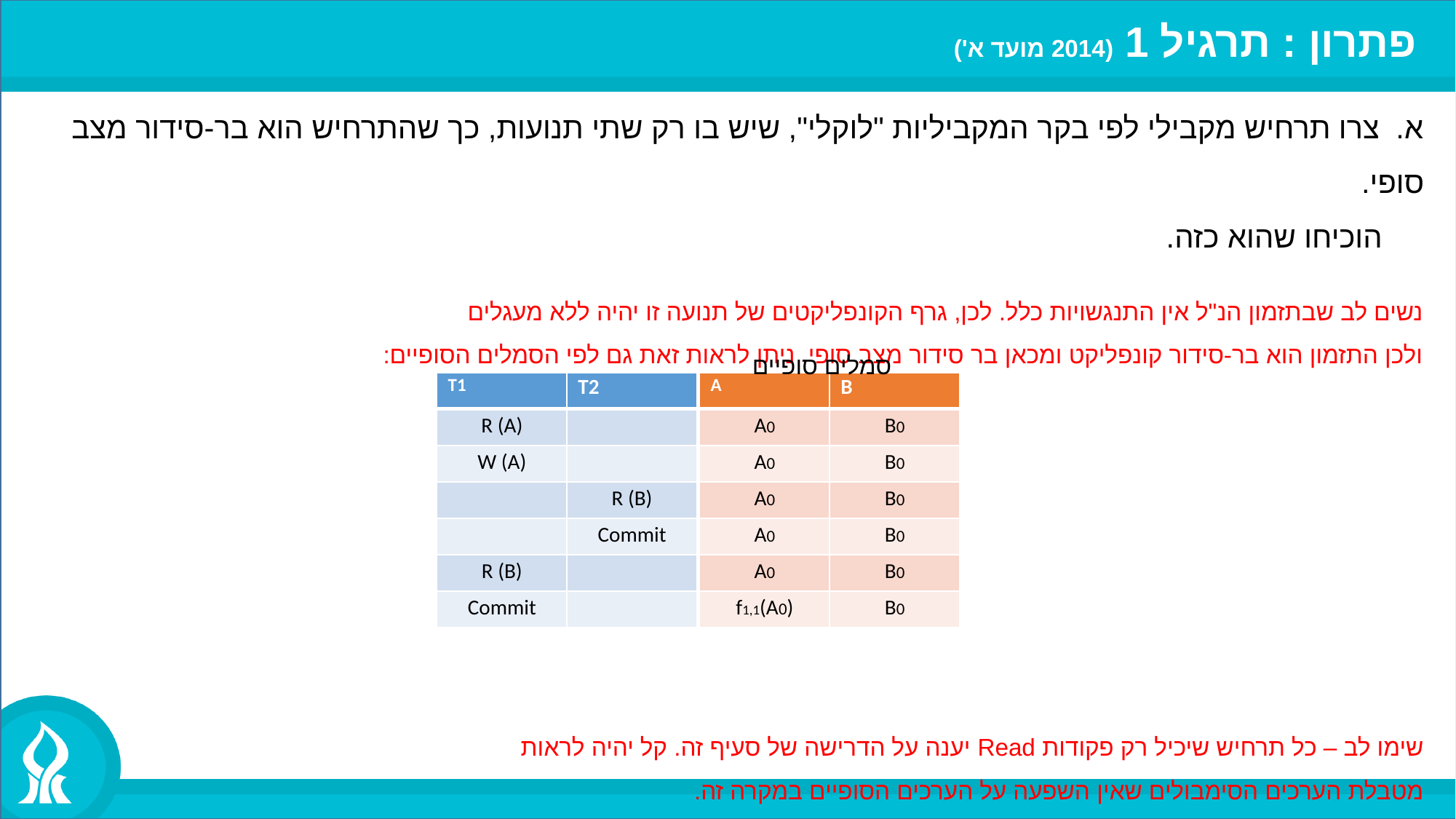

פתרון : תרגיל 1 (2014 מועד א')
א.  צרו תרחיש מקבילי לפי בקר המקביליות "לוקלי", שיש בו רק שתי תנועות, כך שהתרחיש הוא בר-סידור מצב סופי.
     הוכיחו שהוא כזה.

נשים לב שבתזמון הנ"ל אין התנגשויות כלל. לכן, גרף הקונפליקטים של תנועה זו יהיה ללא מעגלים
ולכן התזמון הוא בר-סידור קונפליקט ומכאן בר סידור מצב סופי. ניתן לראות זאת גם לפי הסמלים הסופיים:

שימו לב – כל תרחיש שיכיל רק פקודות Read יענה על הדרישה של סעיף זה. קל יהיה לראות
מטבלת הערכים הסימבולים שאין השפעה על הערכים הסופיים במקרה זה.
סמלים סופיים
| T1 | T2 |
| --- | --- |
| R (A) |  |
| W (A) |  |
|  | R (B) |
|  | Commit |
| R (B) |  |
| Commit |  |
| A | B |
| --- | --- |
| A0 | B0 |
| A0 | B0 |
| A0 | B0 |
| A0 | B0 |
| A0 | B0 |
| f1,1(A0) | B0 |